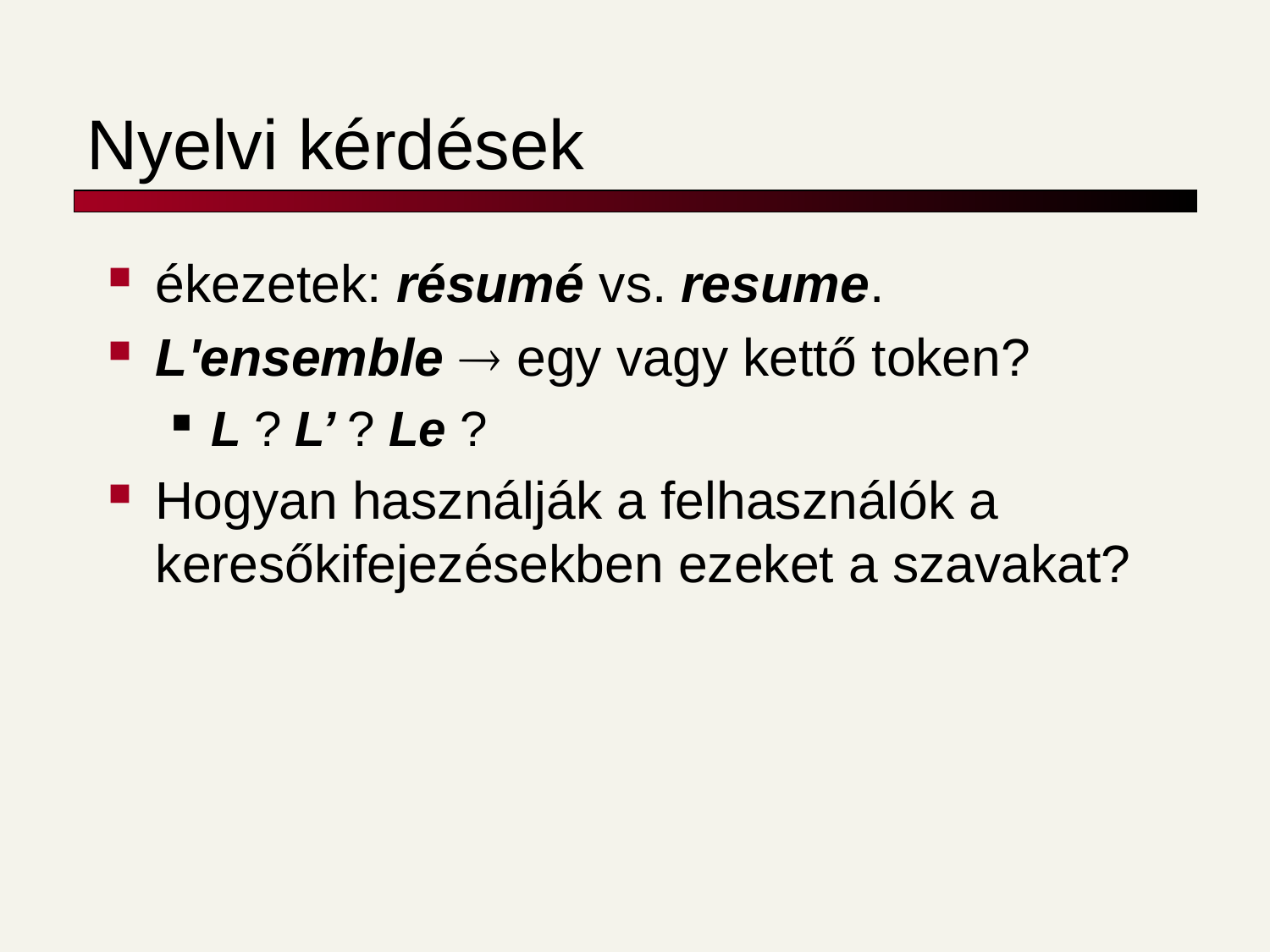

# Nyelvi kérdések
ékezetek: résumé vs. resume.
L'ensemble → egy vagy kettő token?
L ? L’ ? Le ?
Hogyan használják a felhasználók a keresőkifejezésekben ezeket a szavakat?